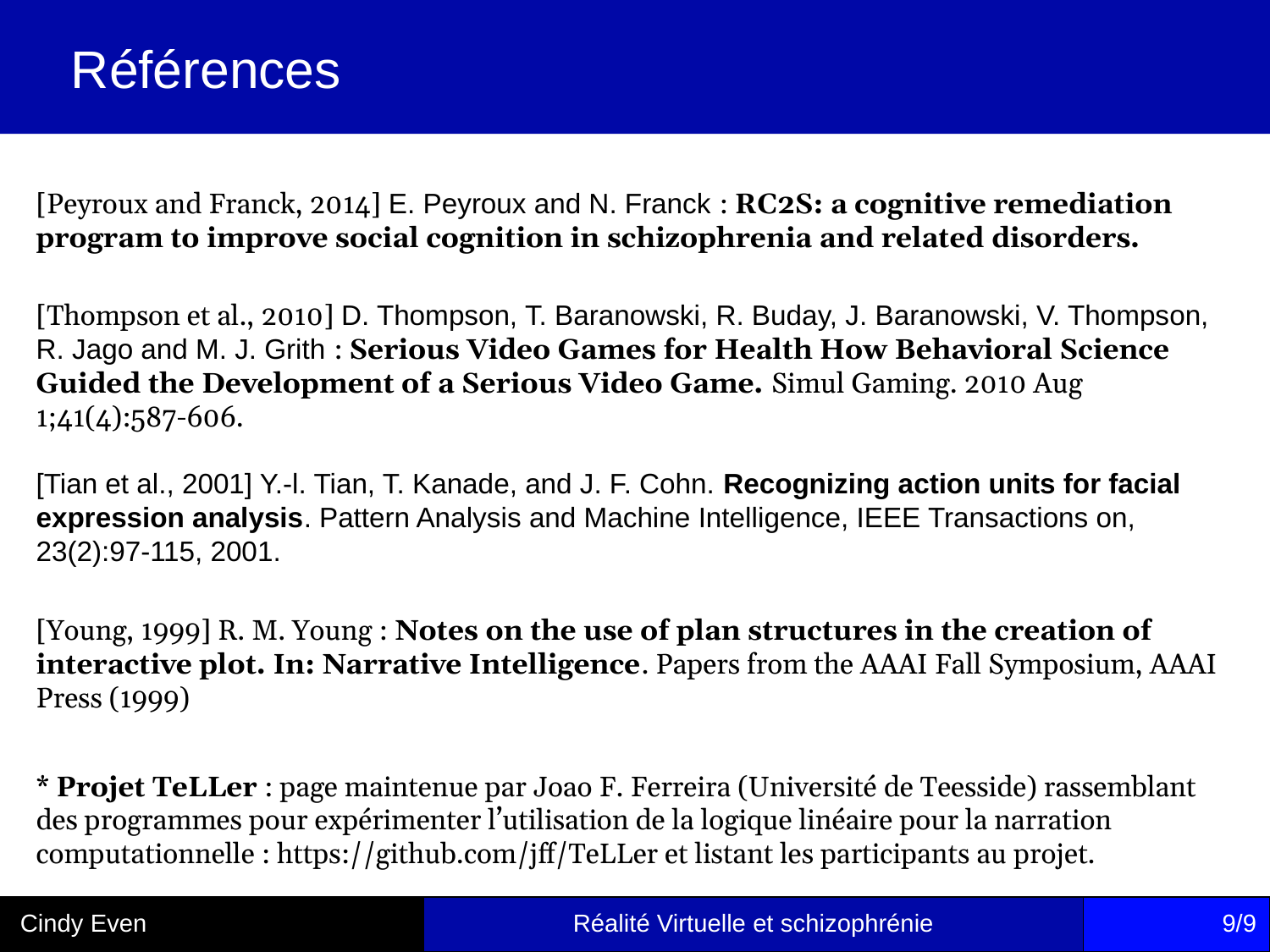

Références
[Peyroux and Franck, 2014] E. Peyroux and N. Franck : RC2S: a cognitive remediation program to improve social cognition in schizophrenia and related disorders.

[Thompson et al., 2010] D. Thompson, T. Baranowski, R. Buday, J. Baranowski, V. Thompson, R. Jago and M. J. Grith : Serious Video Games for Health How Behavioral Science Guided the Development of a Serious Video Game. Simul Gaming. 2010 Aug 1;41(4):587-606.

[Tian et al., 2001] Y.-l. Tian, T. Kanade, and J. F. Cohn. Recognizing action units for facial expression analysis. Pattern Analysis and Machine Intelligence, IEEE Transactions on, 23(2):97-115, 2001.

[Young, 1999] R. M. Young : Notes on the use of plan structures in the creation of interactive plot. In: Narrative Intelligence. Papers from the AAAI Fall Symposium, AAAI Press (1999)

* Projet TeLLer : page maintenue par Joao F. Ferreira (Université de Teesside) rassemblant des programmes pour expérimenter l’utilisation de la logique linéaire pour la narration computationnelle : https://github.com/jff/TeLLer et listant les participants au projet.
| Cindy Even | Réalité Virtuelle et schizophrénie | 9/9 |
| --- | --- | --- |